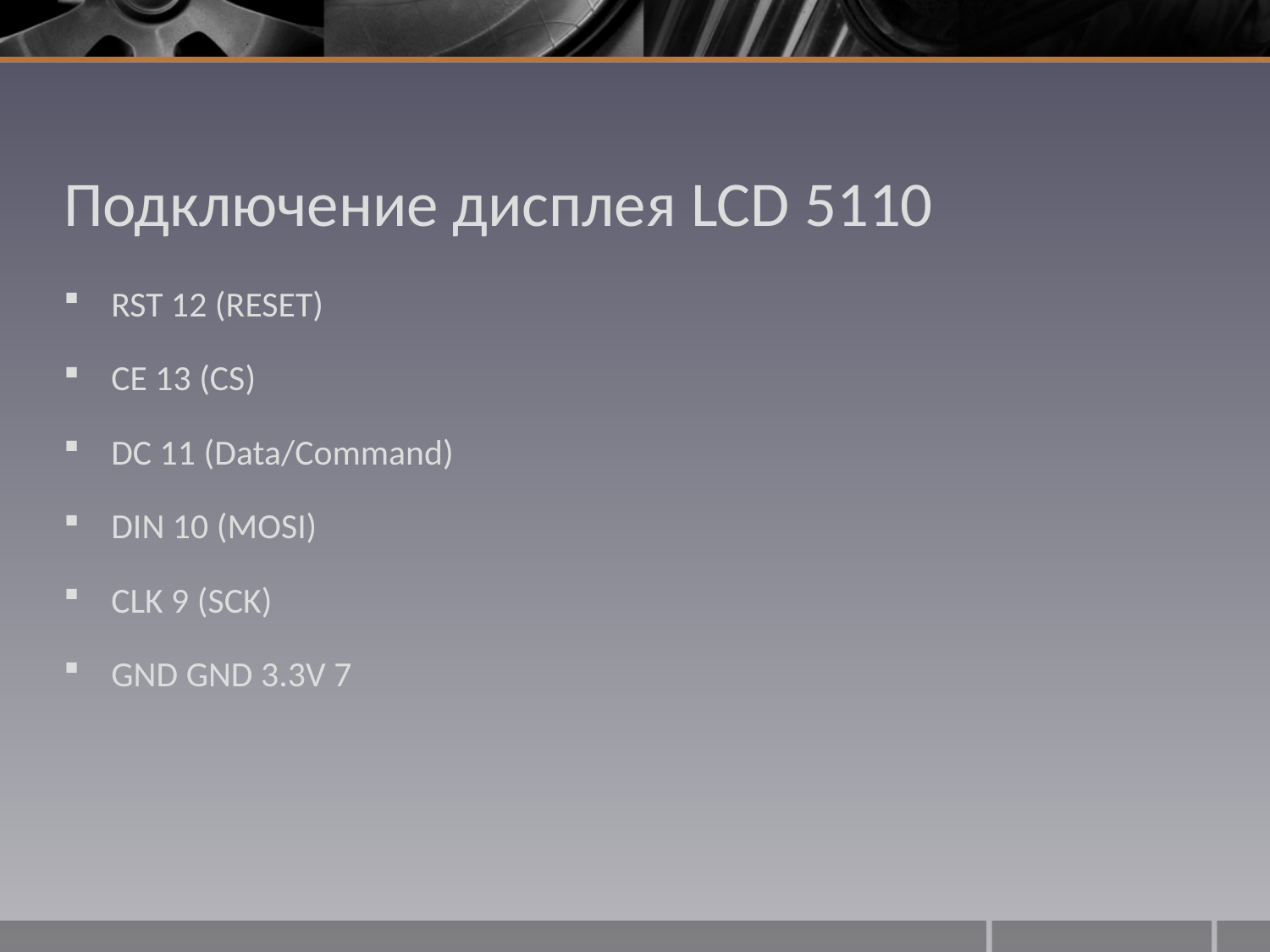

# Подключение дисплея LCD 5110
RST 12 (RESET)
CE 13 (CS)
DC 11 (Data/Command)
DIN 10 (MOSI)
CLK 9 (SCK)
GND GND 3.3V 7